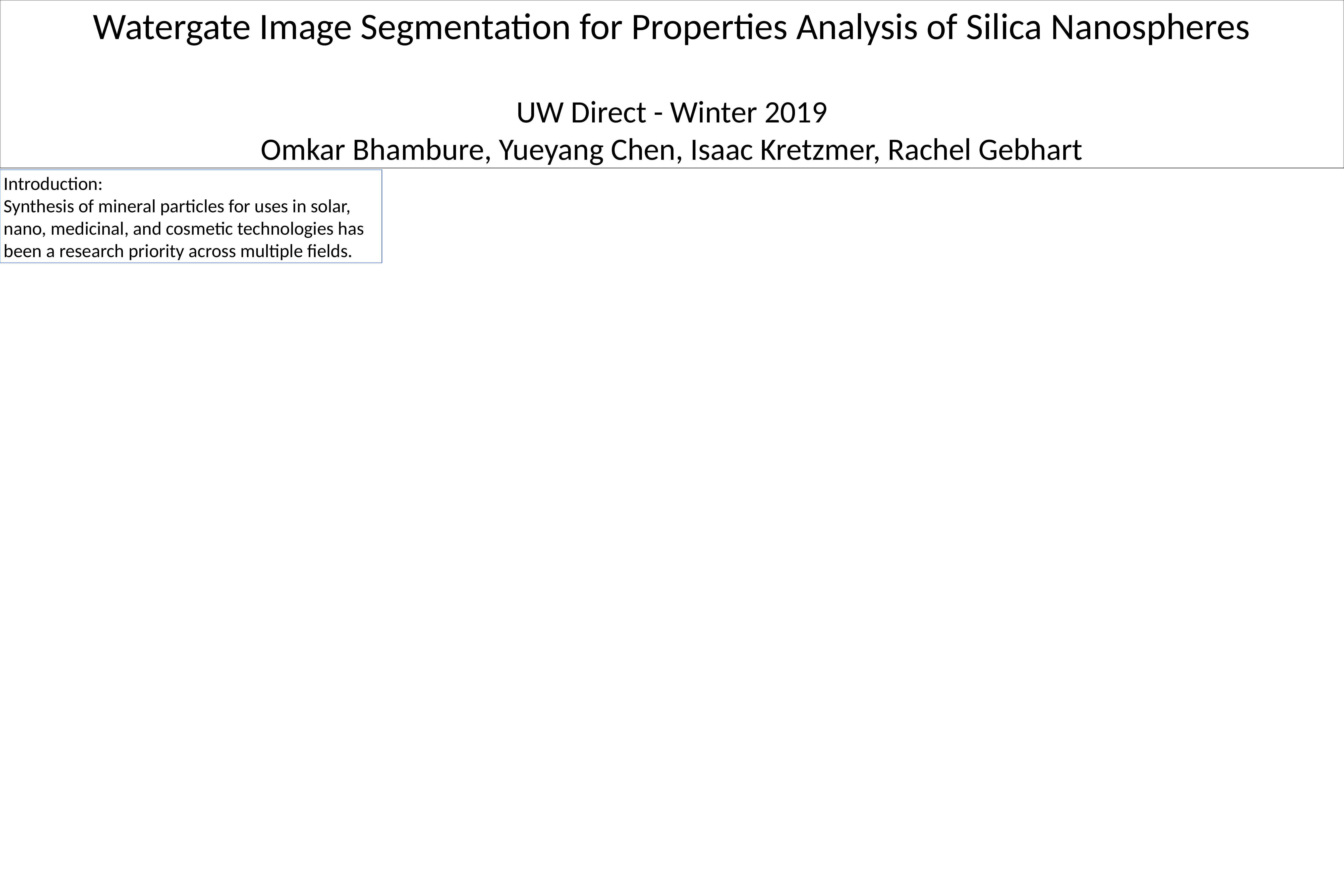

Watergate Image Segmentation for Properties Analysis of Silica Nanospheres

UW Direct - Winter 2019
Omkar Bhambure, Yueyang Chen, Isaac Kretzmer, Rachel Gebhart
Introduction:
Synthesis of mineral particles for uses in solar, nano, medicinal, and cosmetic technologies has been a research priority across multiple fields.